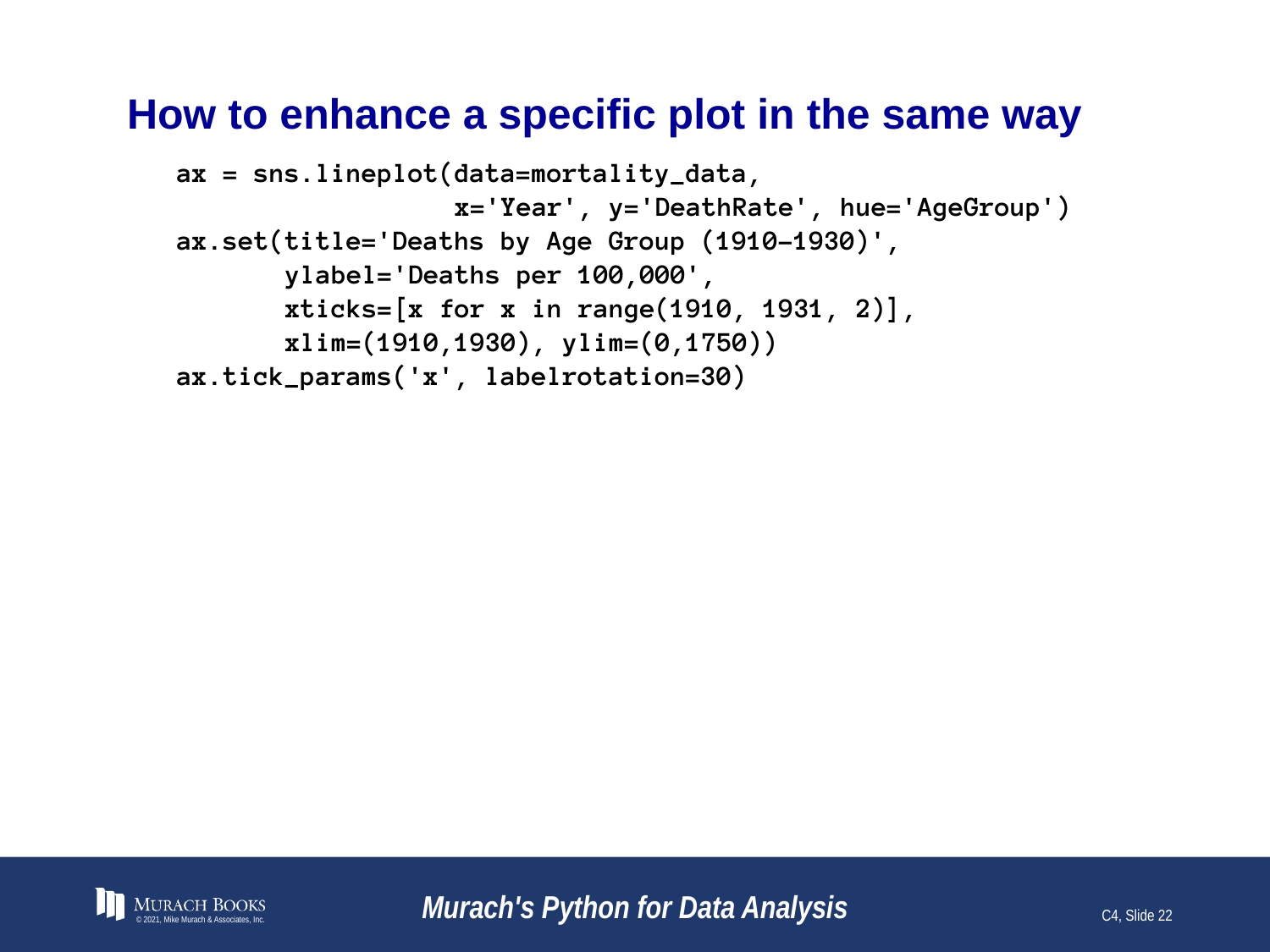

# How to enhance a specific plot in the same way
ax = sns.lineplot(data=mortality_data,
                  x='Year', y='DeathRate', hue='AgeGroup')
ax.set(title='Deaths by Age Group (1910-1930)',
       ylabel='Deaths per 100,000',
       xticks=[x for x in range(1910, 1931, 2)],
       xlim=(1910,1930), ylim=(0,1750))
ax.tick_params('x', labelrotation=30)

© 2021, Mike Murach & Associates, Inc.
Murach's Python for Data Analysis

C4, Slide 22